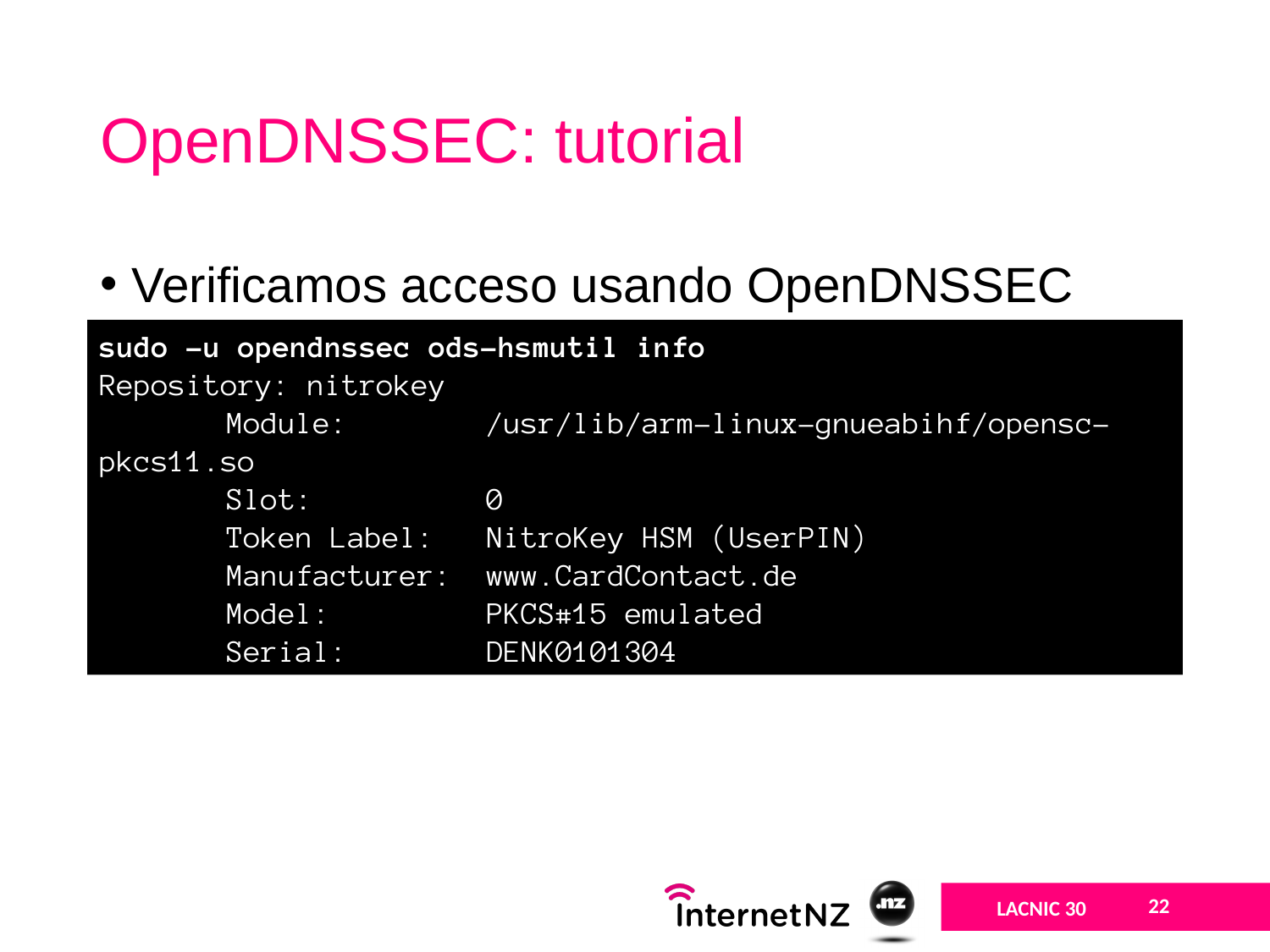

# OpenDNSSEC: tutorial
Verificamos acceso usando OpenDNSSEC
sudo -u opendnssec ods-hsmutil info
Repository: nitrokey
	Module:        /usr/lib/arm-linux-gnueabihf/opensc-pkcs11.so
	Slot:          0
	Token Label:   NitroKey HSM (UserPIN)
	Manufacturer:  www.CardContact.de
	Model:         PKCS#15 emulated
	Serial:        DENK0101304
22
LACNIC 30